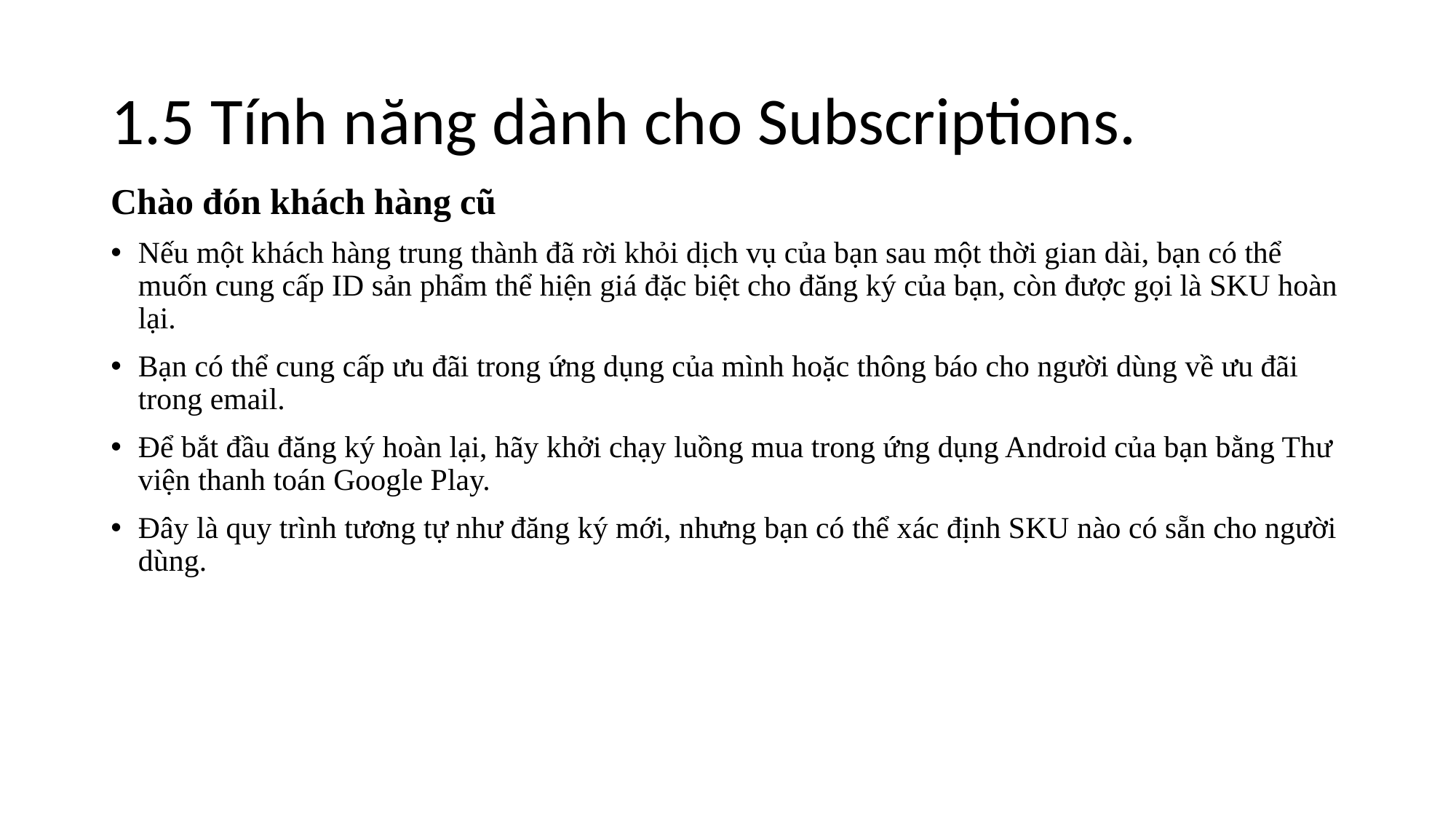

# 1.5 Tính năng dành cho Subscriptions.
Chào đón khách hàng cũ
Nếu một khách hàng trung thành đã rời khỏi dịch vụ của bạn sau một thời gian dài, bạn có thể muốn cung cấp ID sản phẩm thể hiện giá đặc biệt cho đăng ký của bạn, còn được gọi là SKU hoàn lại.
Bạn có thể cung cấp ưu đãi trong ứng dụng của mình hoặc thông báo cho người dùng về ưu đãi trong email.
Để bắt đầu đăng ký hoàn lại, hãy khởi chạy luồng mua trong ứng dụng Android của bạn bằng Thư viện thanh toán Google Play.
Đây là quy trình tương tự như đăng ký mới, nhưng bạn có thể xác định SKU nào có sẵn cho người dùng.